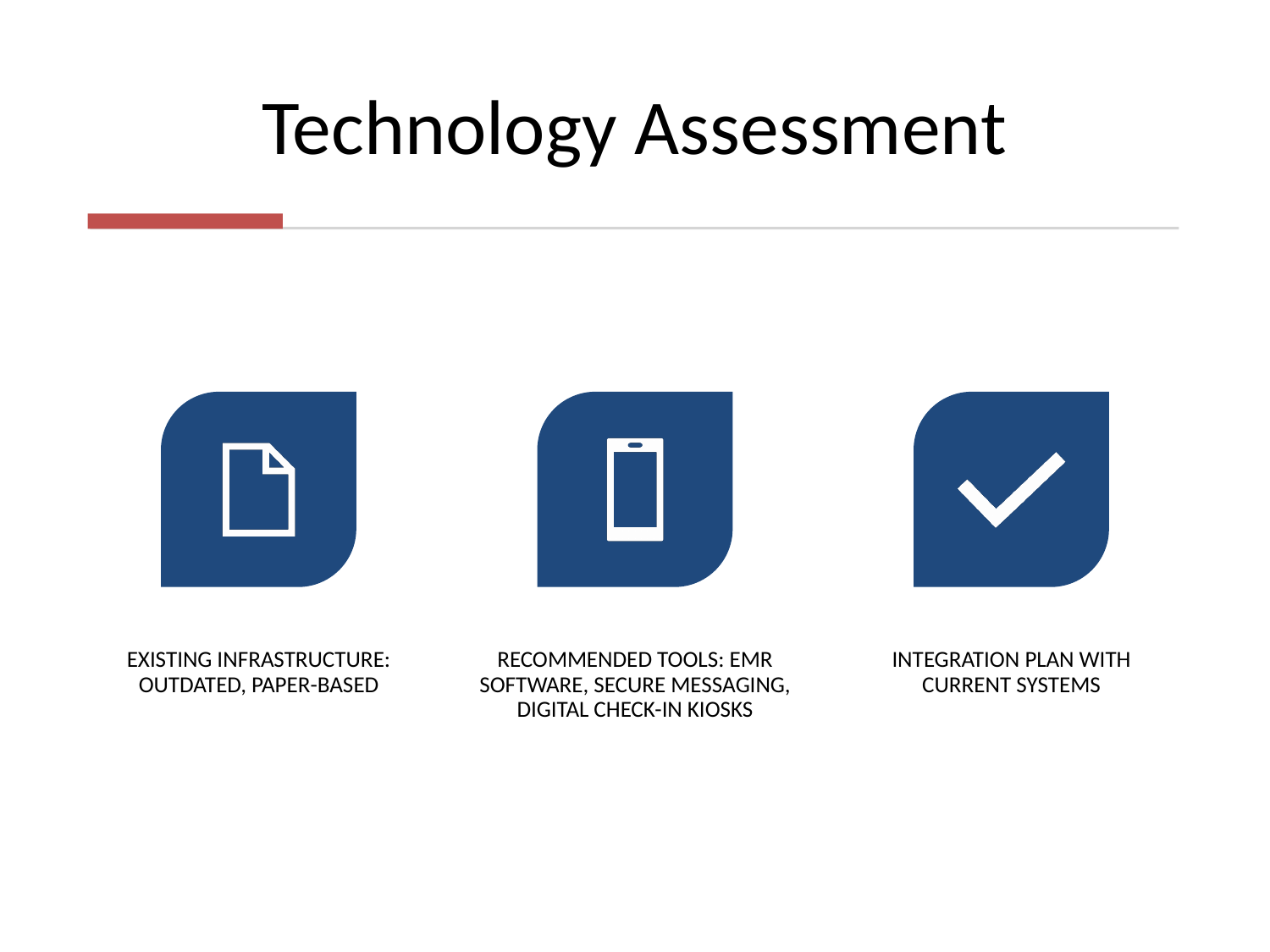

# Technology Assessment

Existing infrastructure: Outdated, paper-based
Recommended tools: EMR software, secure messaging, digital check-in kiosks
Integration plan with current systems